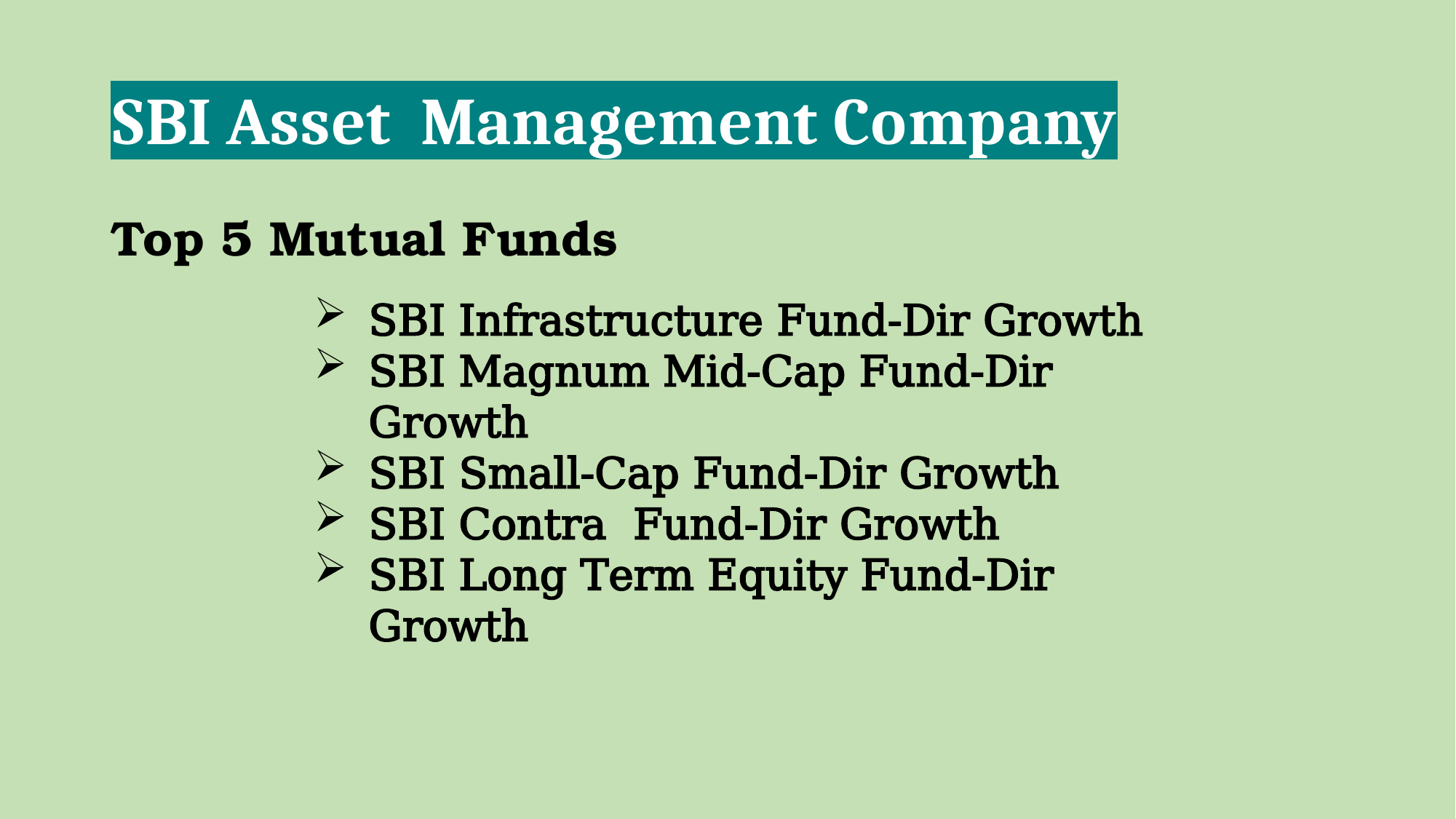

# SBI Asset  Management Company
Top 5 Mutual Funds
SBI Infrastructure Fund-Dir Growth
SBI Magnum Mid-Cap Fund-Dir Growth
SBI Small-Cap Fund-Dir Growth
SBI Contra  Fund-Dir Growth
SBI Long Term Equity Fund-Dir Growth